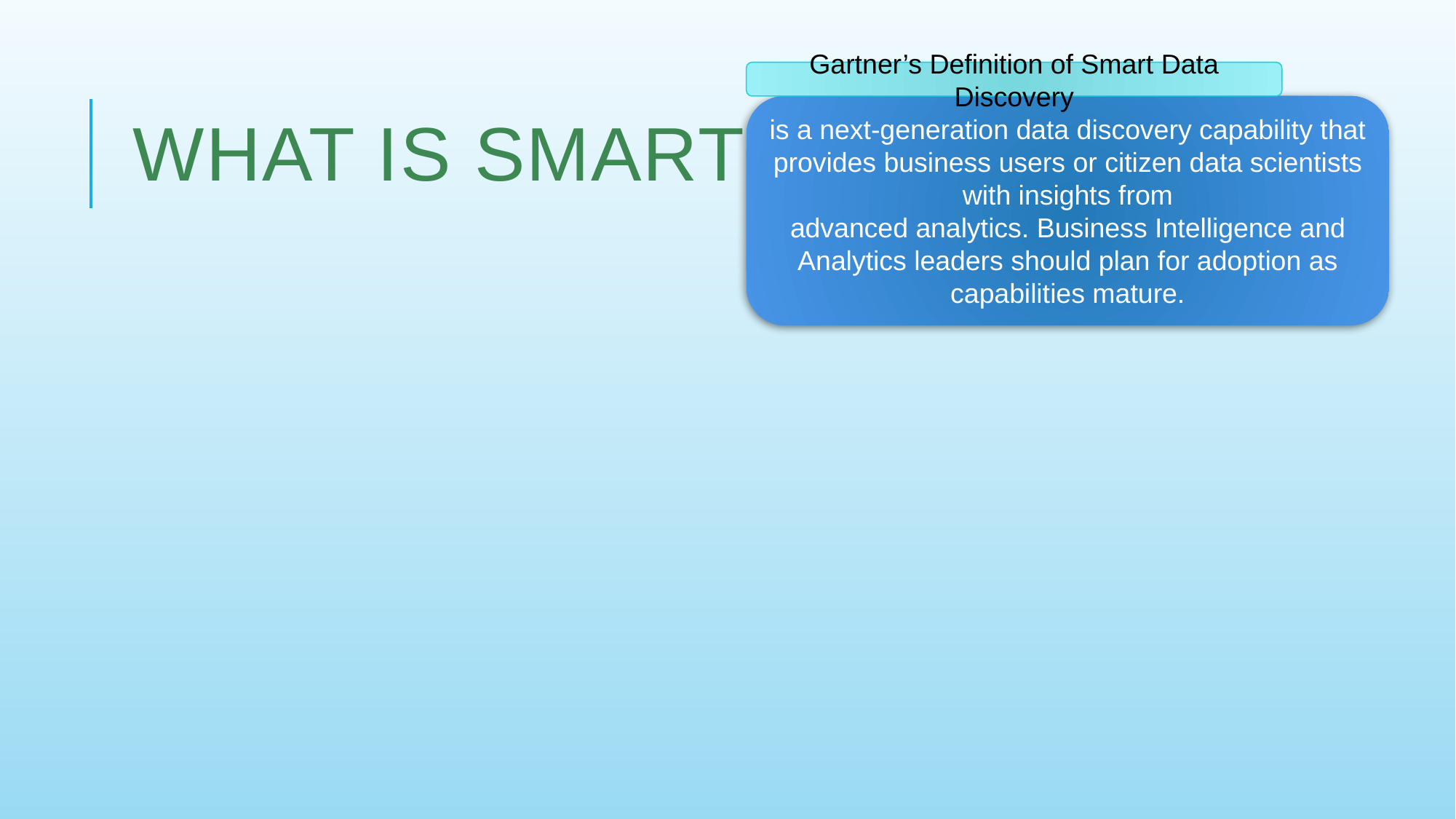

Gartner’s Definition of Smart Data Discovery
# What is Smart Assist?
is a next-generation data discovery capability that provides business users or citizen data scientists with insights from
advanced analytics. Business Intelligence and Analytics leaders should plan for adoption as capabilities mature.